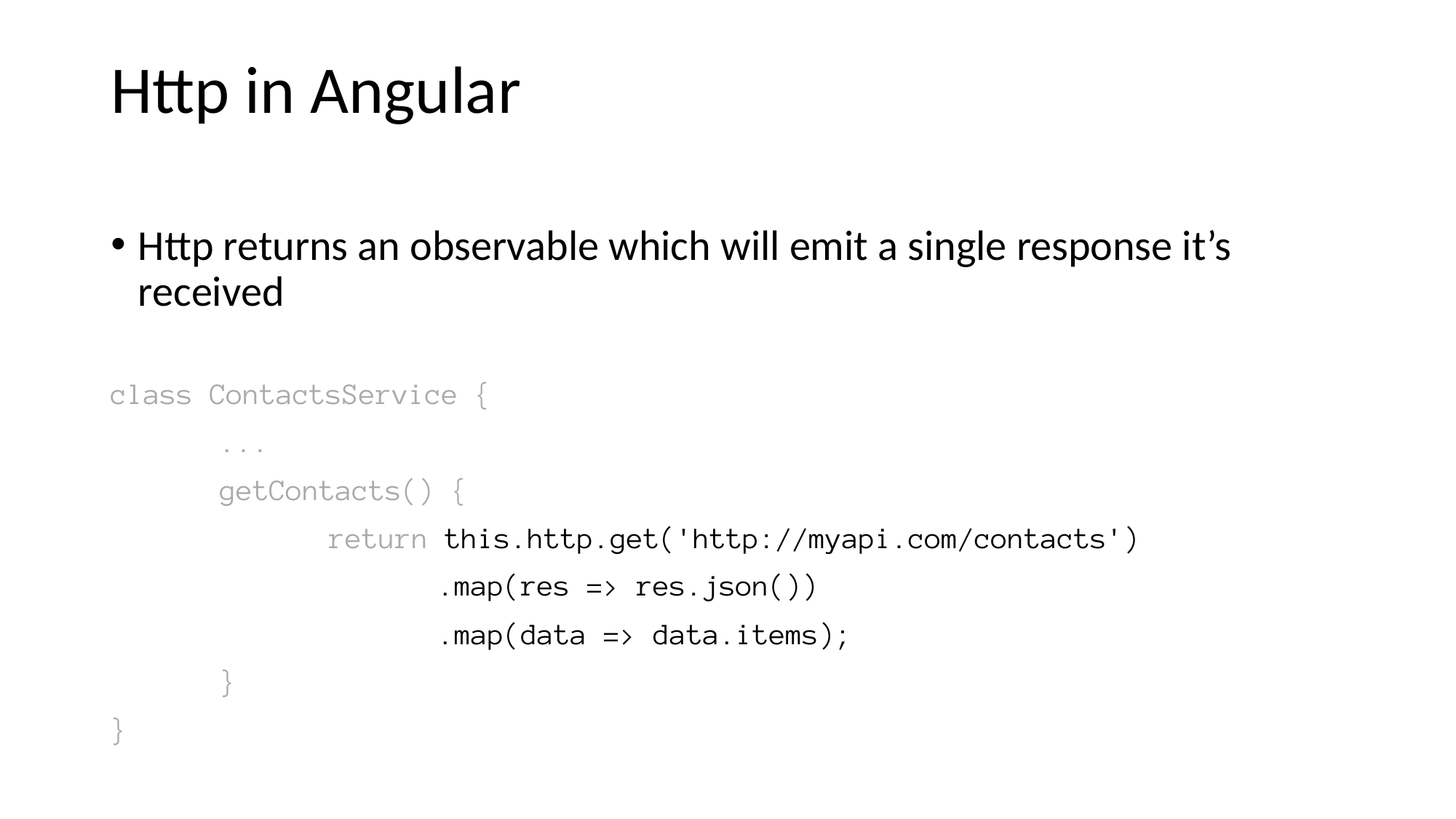

# Http in Angular
Http returns an observable which will emit a single response it’s received

class ContactsService {
	...
	getContacts() {
		return this.http.get('http://myapi.com/contacts')
			.map(res => res.json())
			.map(data => data.items);
	}
}